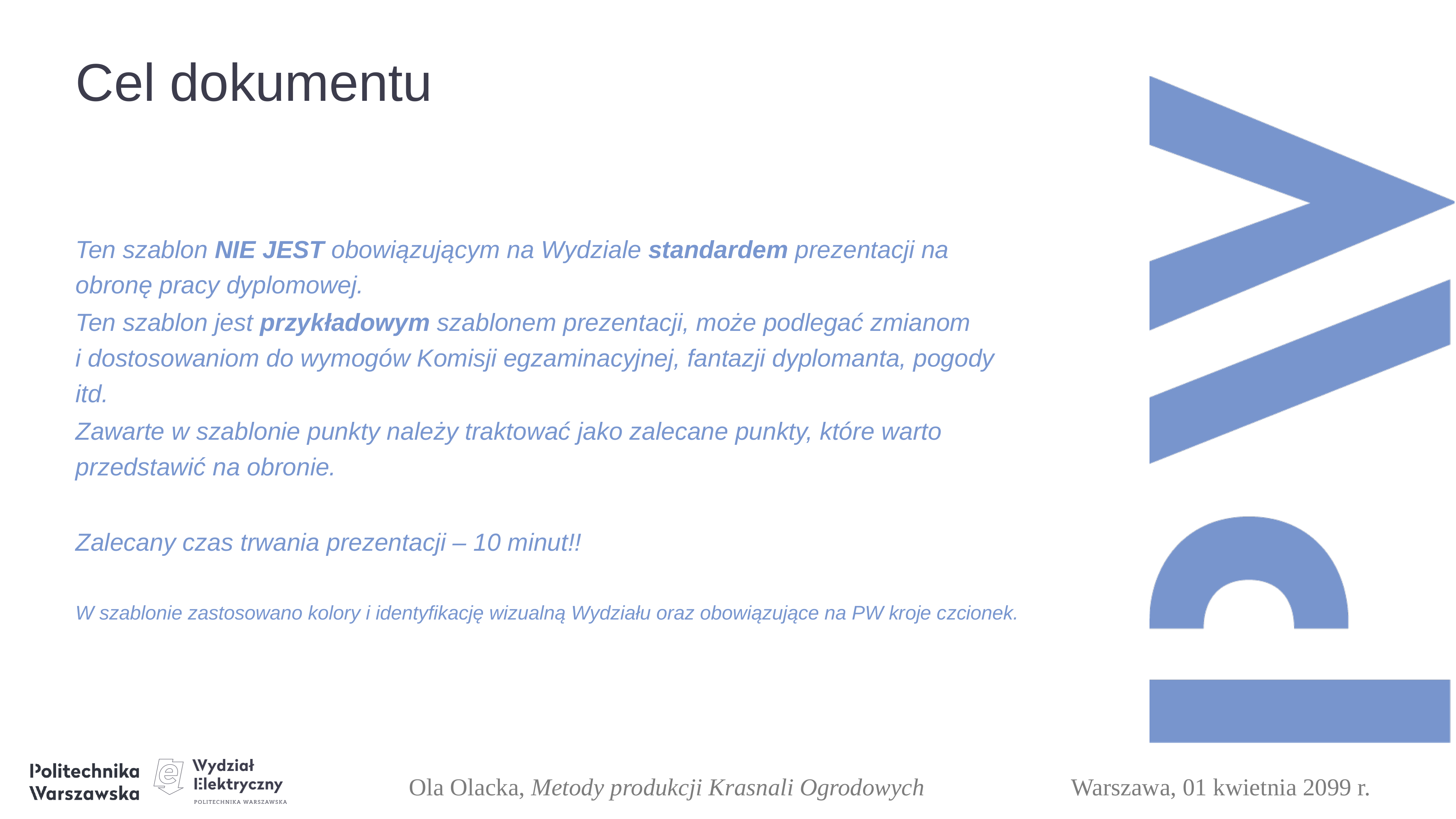

Cel dokumentu
2
Ten szablon NIE JEST obowiązującym na Wydziale standardem prezentacji na obronę pracy dyplomowej.
Ten szablon jest przykładowym szablonem prezentacji, może podlegać zmianom i dostosowaniom do wymogów Komisji egzaminacyjnej, fantazji dyplomanta, pogody itd.
Zawarte w szablonie punkty należy traktować jako zalecane punkty, które warto przedstawić na obronie.

Zalecany czas trwania prezentacji – 10 minut!!

W szablonie zastosowano kolory i identyfikację wizualną Wydziału oraz obowiązujące na PW kroje czcionek.